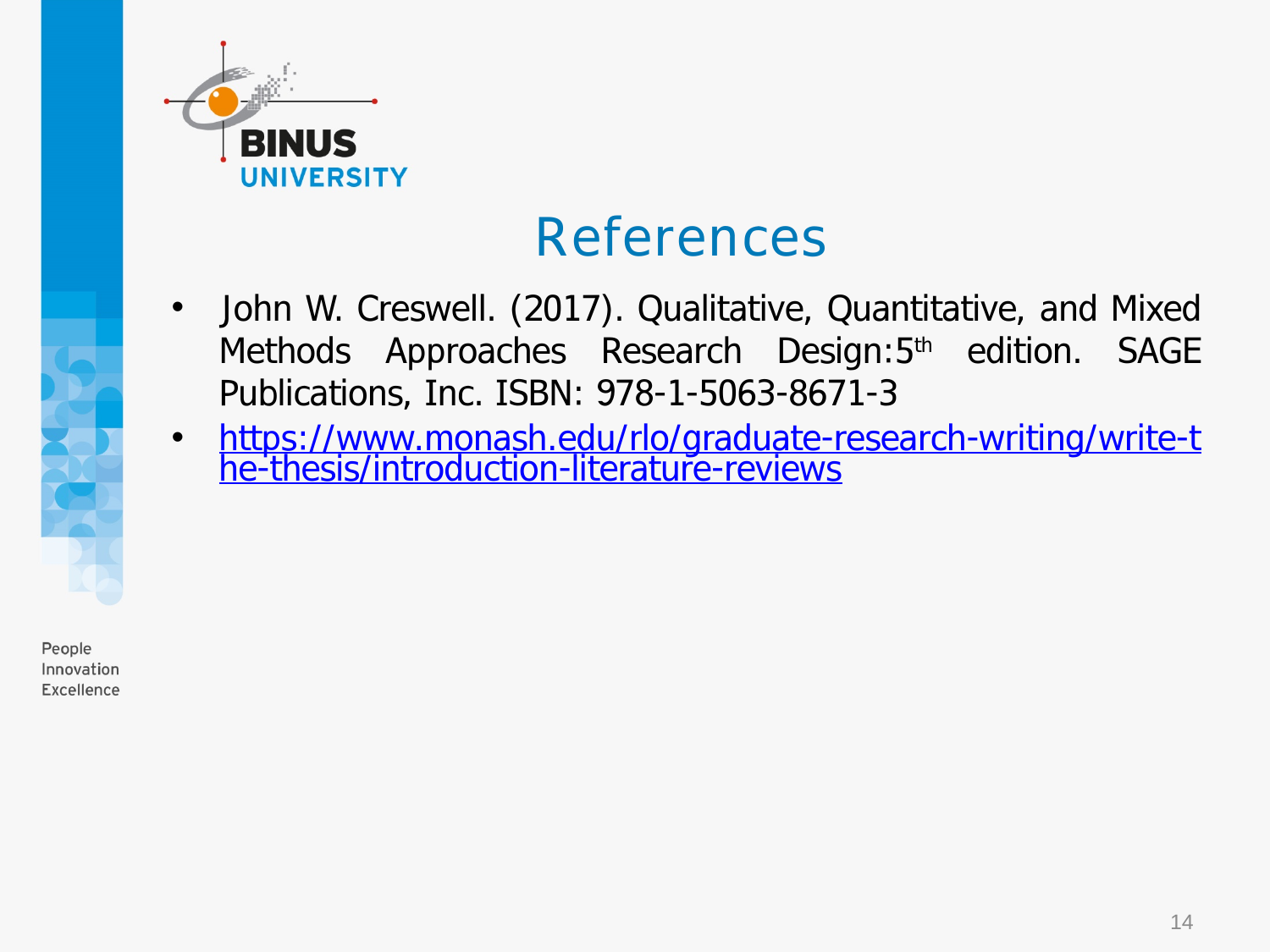

# References
John W. Creswell. (2017). Qualitative, Quantitative, and Mixed Methods Approaches Research Design:5th edition. SAGE Publications, Inc. ISBN: 978-1-5063-8671-3
https://www.monash.edu/rlo/graduate-research-writing/write-the-thesis/introduction-literature-reviews

14